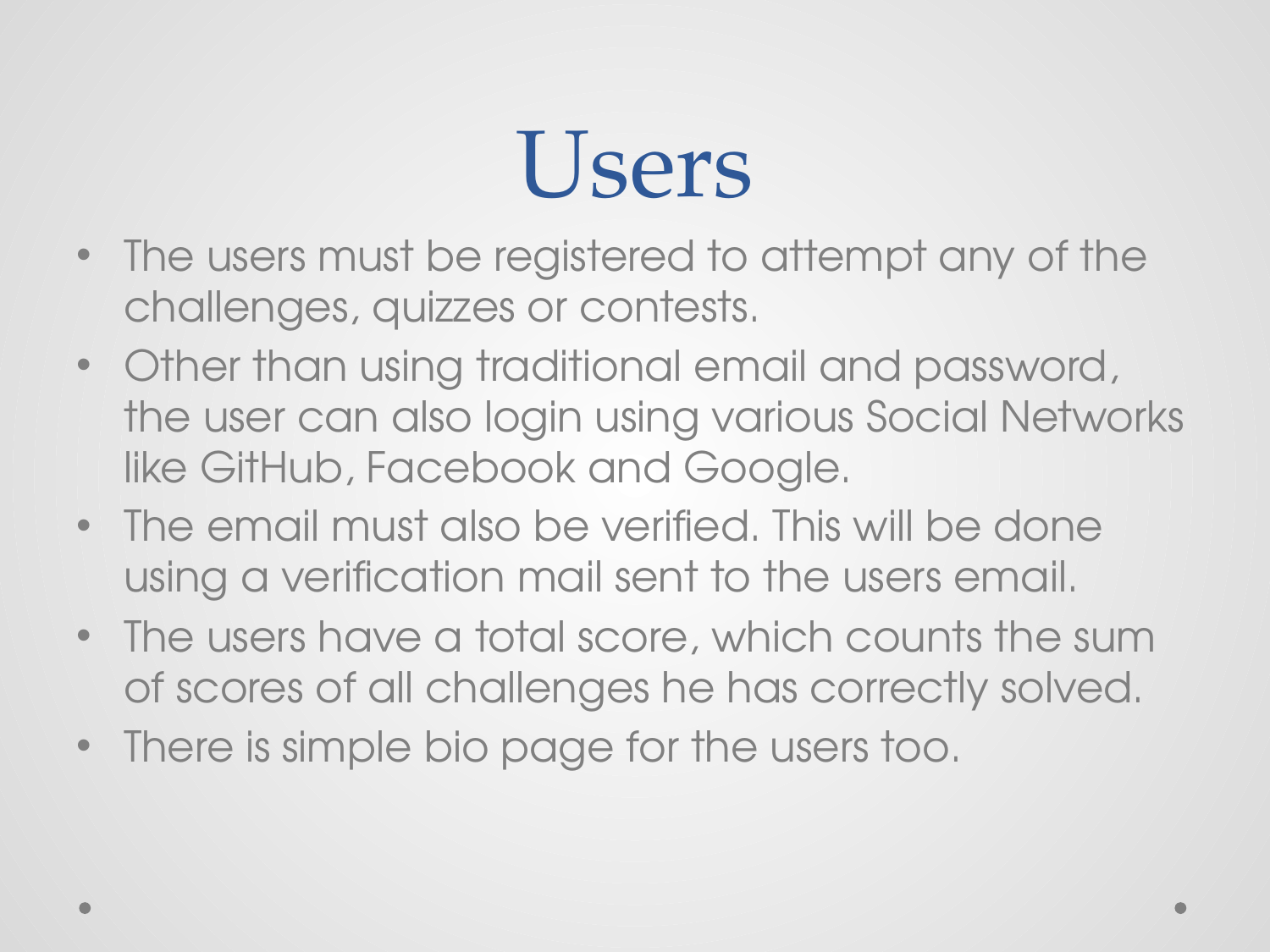

# Users
The users must be registered to attempt any of the challenges, quizzes or contests.
Other than using traditional email and password, the user can also login using various Social Networks like GitHub, Facebook and Google.
The email must also be verified. This will be done using a verification mail sent to the users email.
The users have a total score, which counts the sum of scores of all challenges he has correctly solved.
There is simple bio page for the users too.